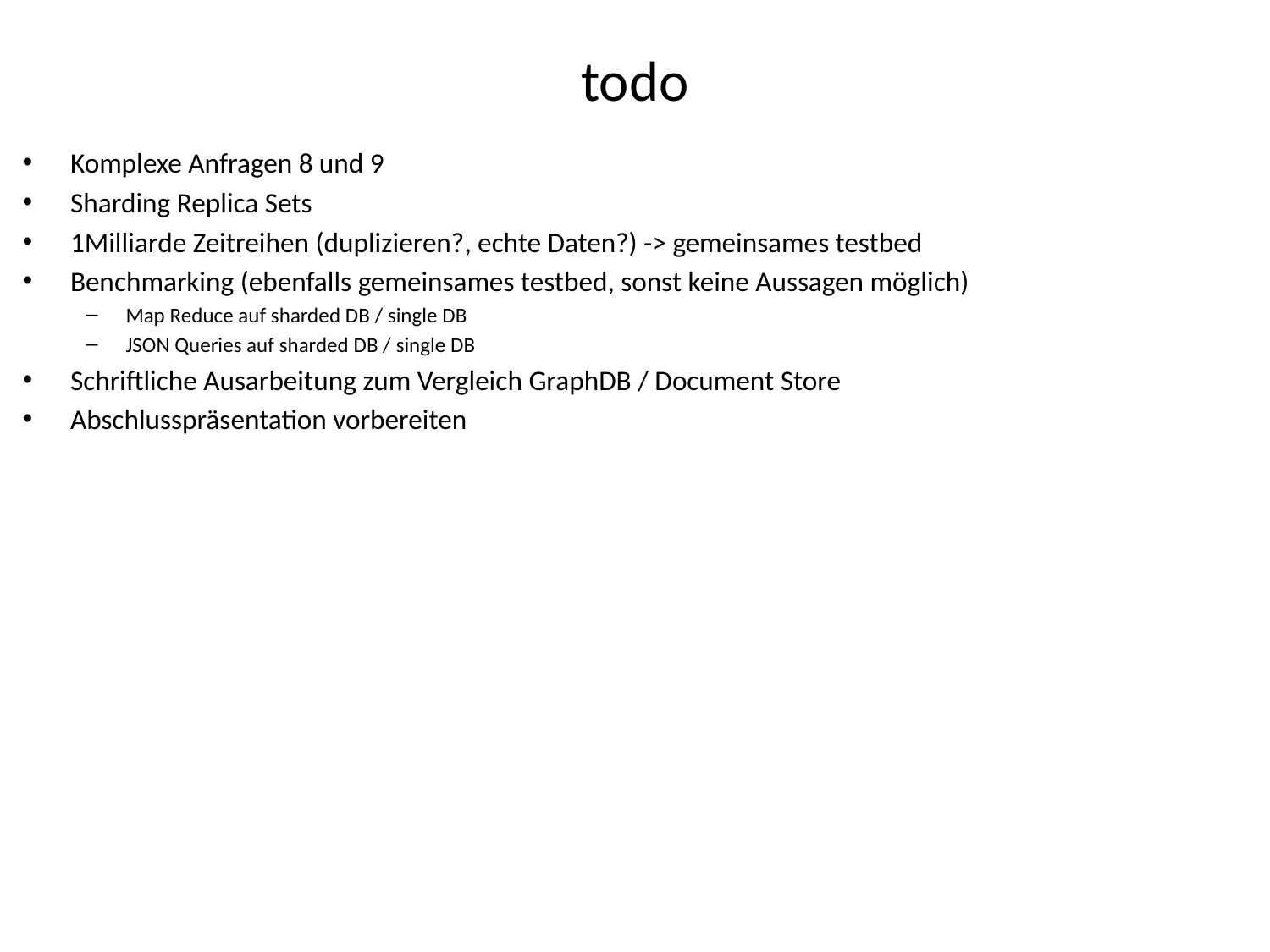

# todo
Komplexe Anfragen 8 und 9
Sharding Replica Sets
1Milliarde Zeitreihen (duplizieren?, echte Daten?) -> gemeinsames testbed
Benchmarking (ebenfalls gemeinsames testbed, sonst keine Aussagen möglich)
Map Reduce auf sharded DB / single DB
JSON Queries auf sharded DB / single DB
Schriftliche Ausarbeitung zum Vergleich GraphDB / Document Store
Abschlusspräsentation vorbereiten